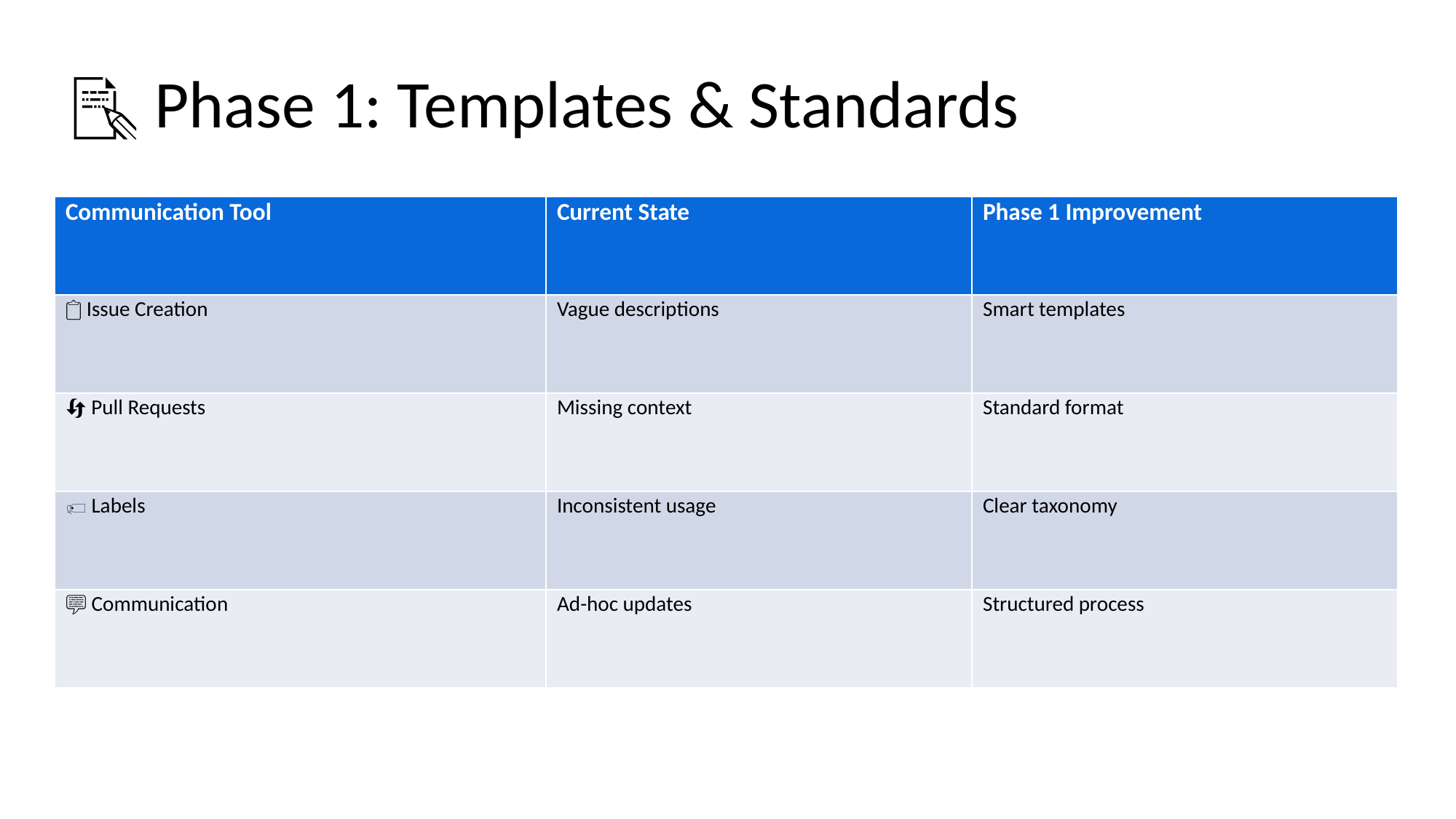

# 📝 Phase 1: Templates & Standards

| Communication Tool | Current State | Phase 1 Improvement |
| --- | --- | --- |
| 📋 Issue Creation | Vague descriptions | Smart templates |
| 🔄 Pull Requests | Missing context | Standard format |
| 🏷️ Labels | Inconsistent usage | Clear taxonomy |
| 💬 Communication | Ad-hoc updates | Structured process |